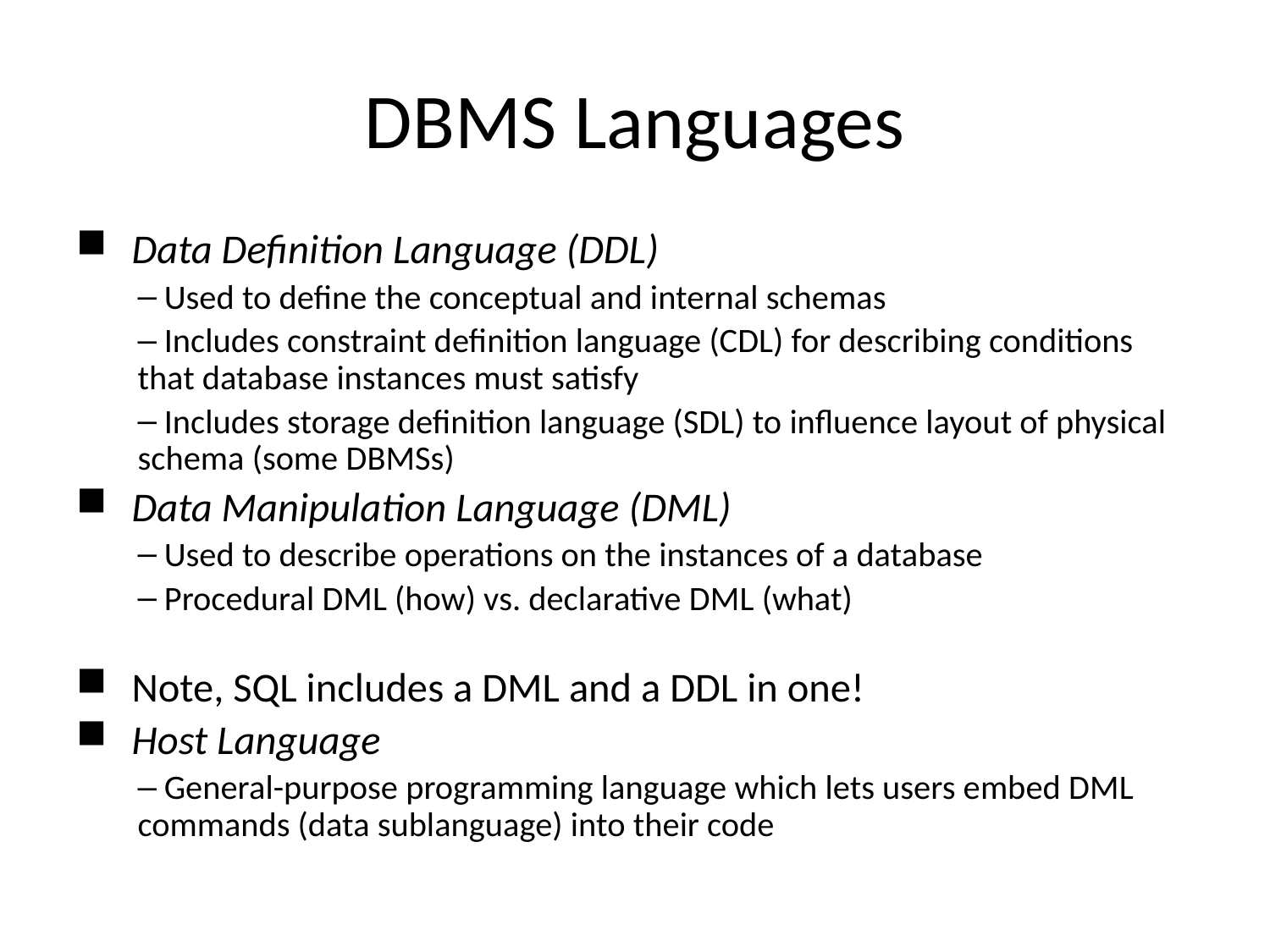

# DBMS Languages
 Data Definition Language (DDL)
 Used to define the conceptual and internal schemas
 Includes constraint definition language (CDL) for describing conditions that database instances must satisfy
 Includes storage definition language (SDL) to influence layout of physical schema (some DBMSs)
 Data Manipulation Language (DML)
 Used to describe operations on the instances of a database
 Procedural DML (how) vs. declarative DML (what)

 Note, SQL includes a DML and a DDL in one!
 Host Language
 General-purpose programming language which lets users embed DML commands (data sublanguage) into their code